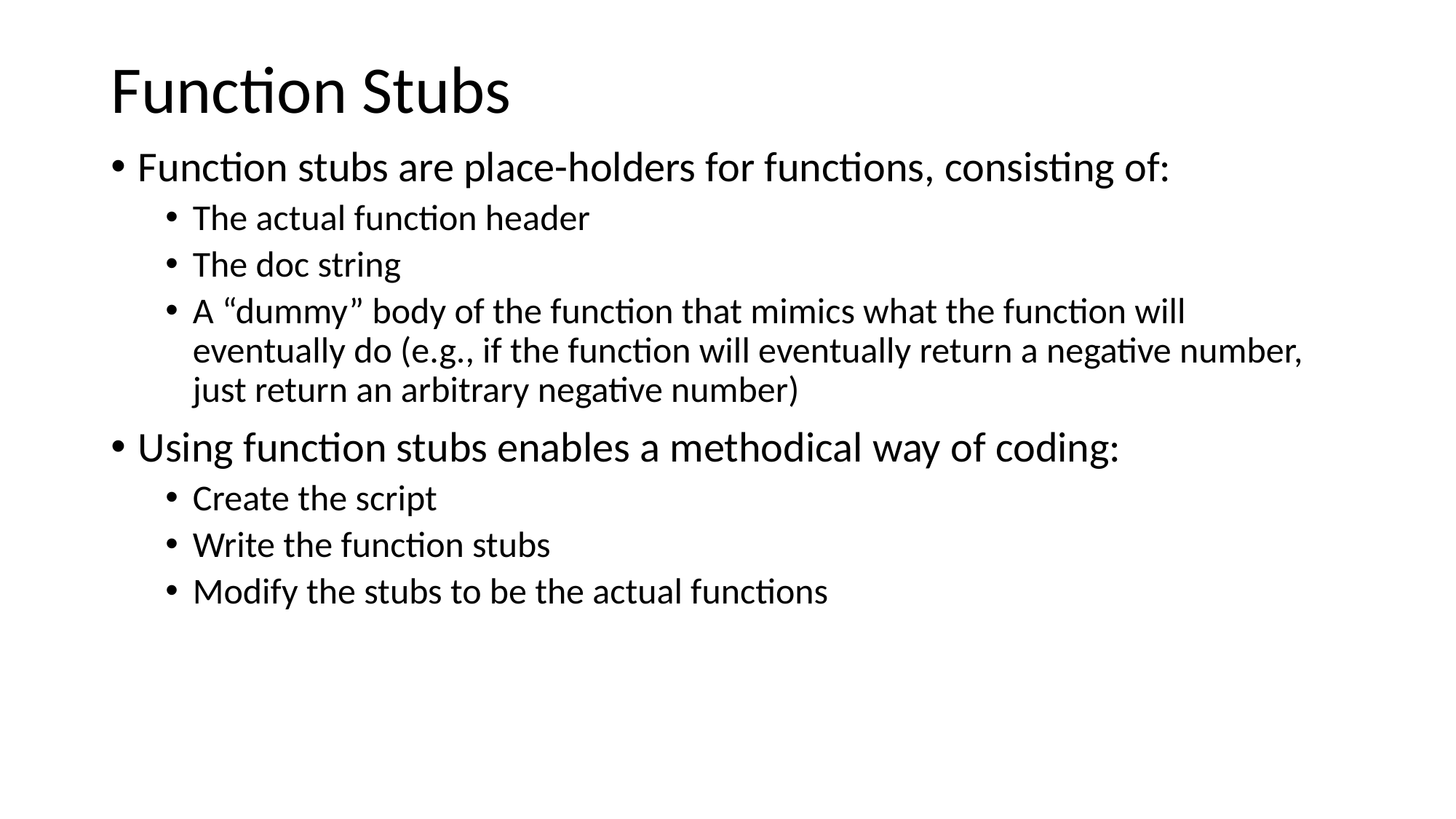

# Function Stubs
Function stubs are place-holders for functions, consisting of:
The actual function header
The doc string
A “dummy” body of the function that mimics what the function will eventually do (e.g., if the function will eventually return a negative number, just return an arbitrary negative number)
Using function stubs enables a methodical way of coding:
Create the script
Write the function stubs
Modify the stubs to be the actual functions